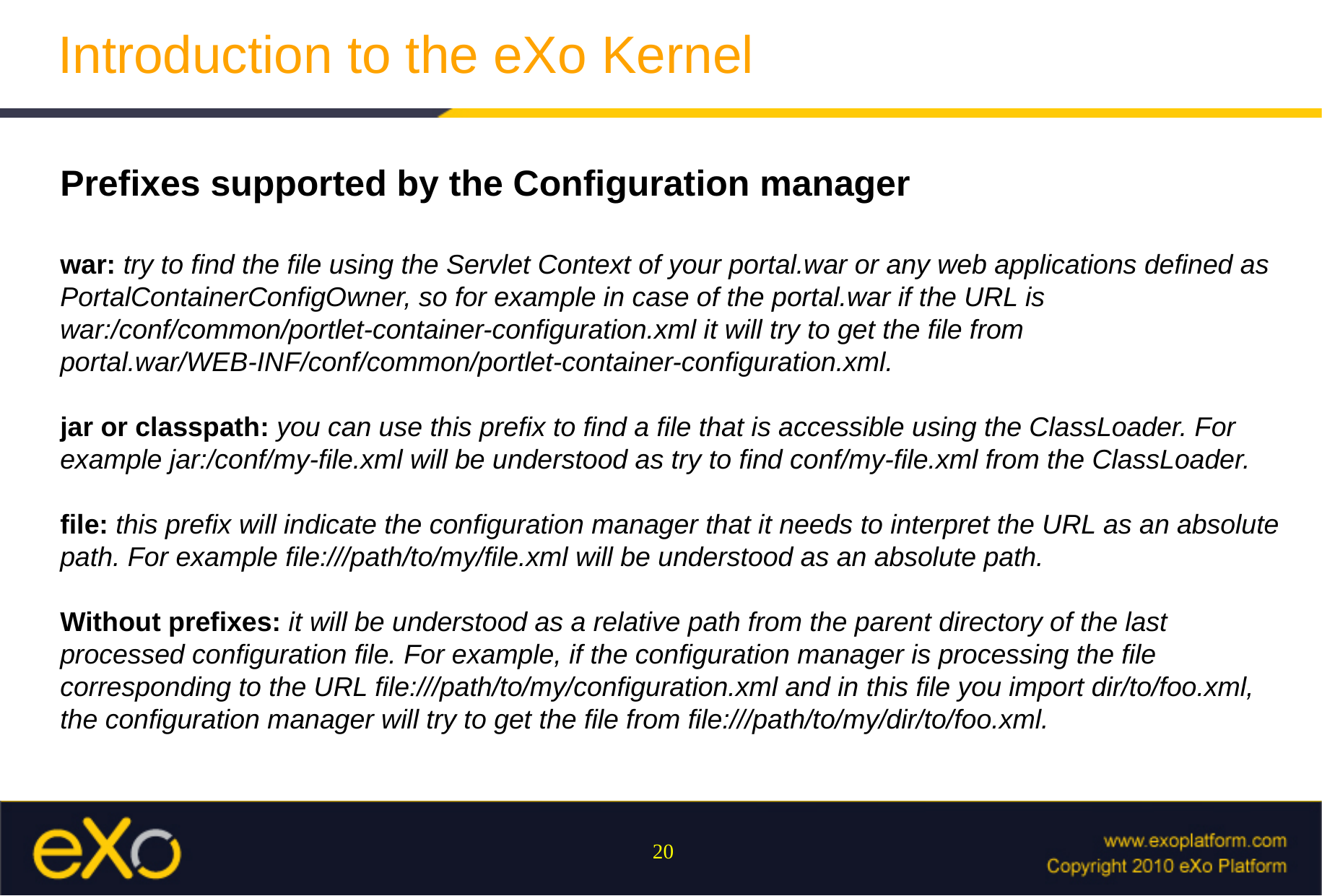

Introduction to the eXo Kernel
Prefixes supported by the Configuration manager

war: try to find the file using the Servlet Context of your portal.war or any web applications defined as PortalContainerConfigOwner, so for example in case of the portal.war if the URL is war:/conf/common/portlet-container-configuration.xml it will try to get the file from portal.war/WEB-INF/conf/common/portlet-container-configuration.xml.

jar or classpath: you can use this prefix to find a file that is accessible using the ClassLoader. For example jar:/conf/my-file.xml will be understood as try to find conf/my-file.xml from the ClassLoader.

file: this prefix will indicate the configuration manager that it needs to interpret the URL as an absolute path. For example file:///path/to/my/file.xml will be understood as an absolute path.

Without prefixes: it will be understood as a relative path from the parent directory of the last processed configuration file. For example, if the configuration manager is processing the file corresponding to the URL file:///path/to/my/configuration.xml and in this file you import dir/to/foo.xml, the configuration manager will try to get the file from file:///path/to/my/dir/to/foo.xml.